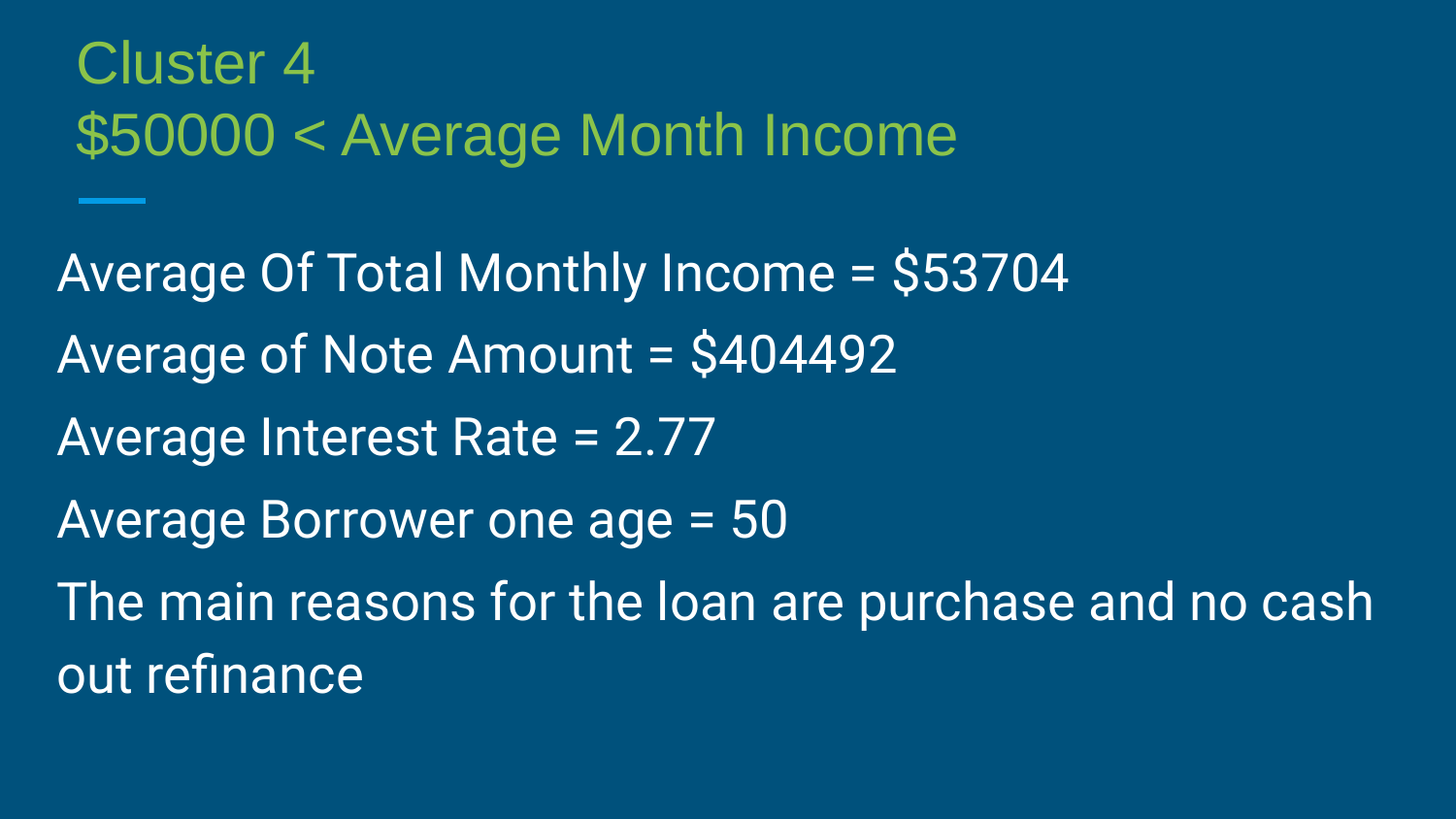

# Cluster 4
$50000 < Average Month Income
Average Of Total Monthly Income = $53704
Average of Note Amount = $404492
Average Interest Rate = 2.77
Average Borrower one age = 50
The main reasons for the loan are purchase and no cash out refinance